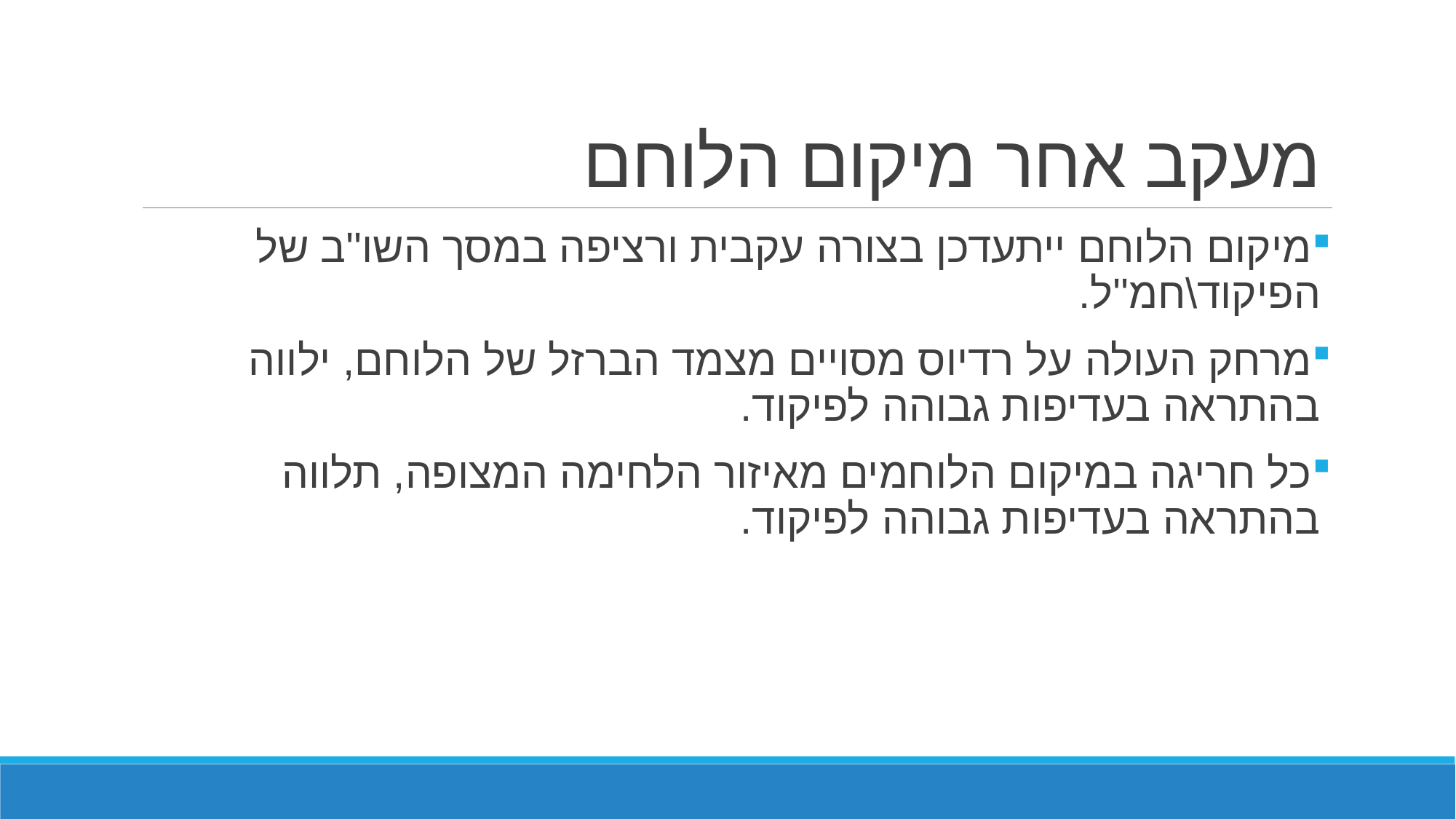

# מעקב אחר מיקום הלוחם
מיקום הלוחם ייתעדכן בצורה עקבית ורציפה במסך השו''ב של הפיקוד\חמ''ל.
מרחק העולה על רדיוס מסויים מצמד הברזל של הלוחם, ילווה בהתראה בעדיפות גבוהה לפיקוד.
כל חריגה במיקום הלוחמים מאיזור הלחימה המצופה, תלווה בהתראה בעדיפות גבוהה לפיקוד.